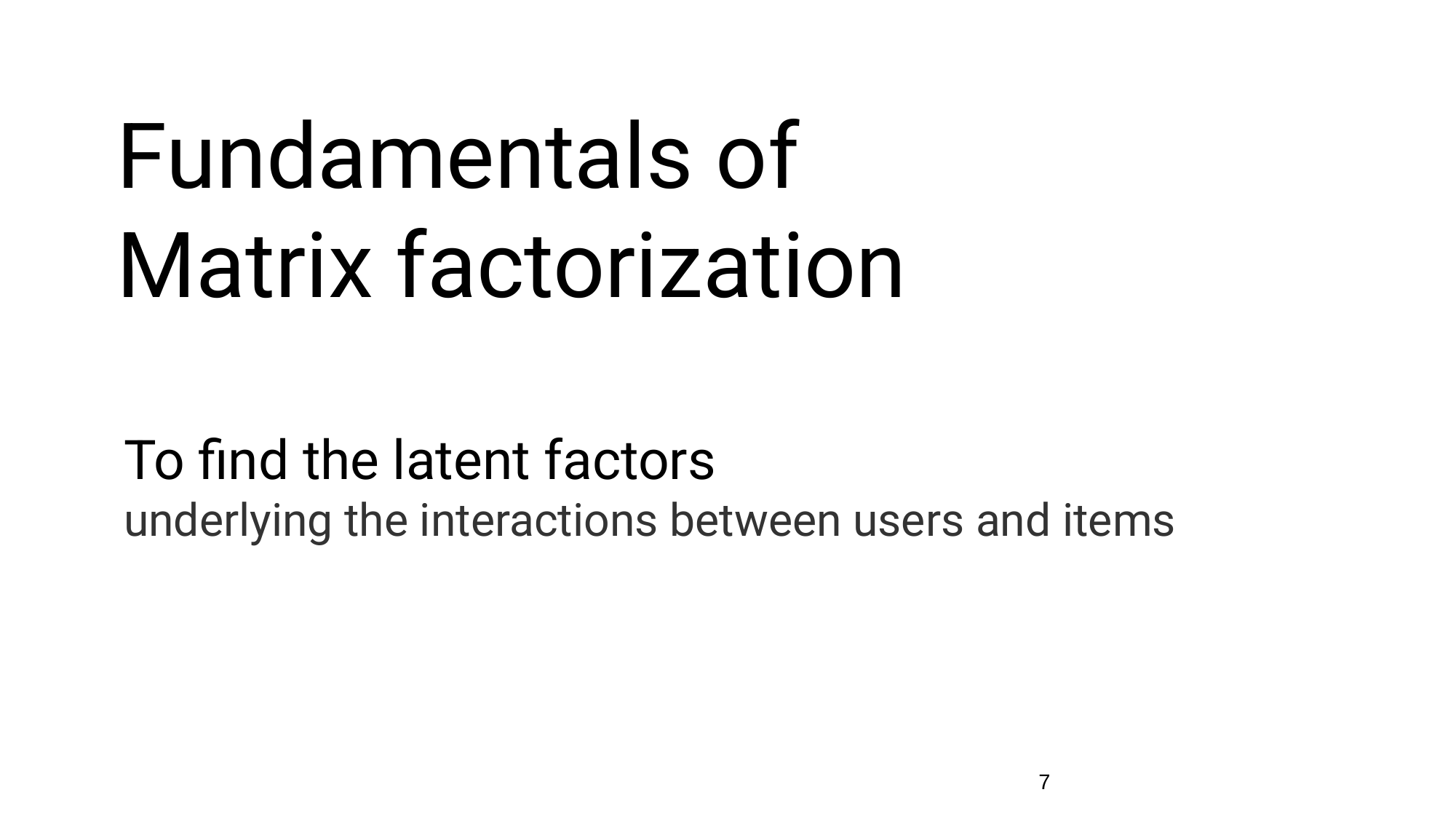

Fundamentals of
Matrix factorization
To find the latent factors
underlying the interactions between users and items
7